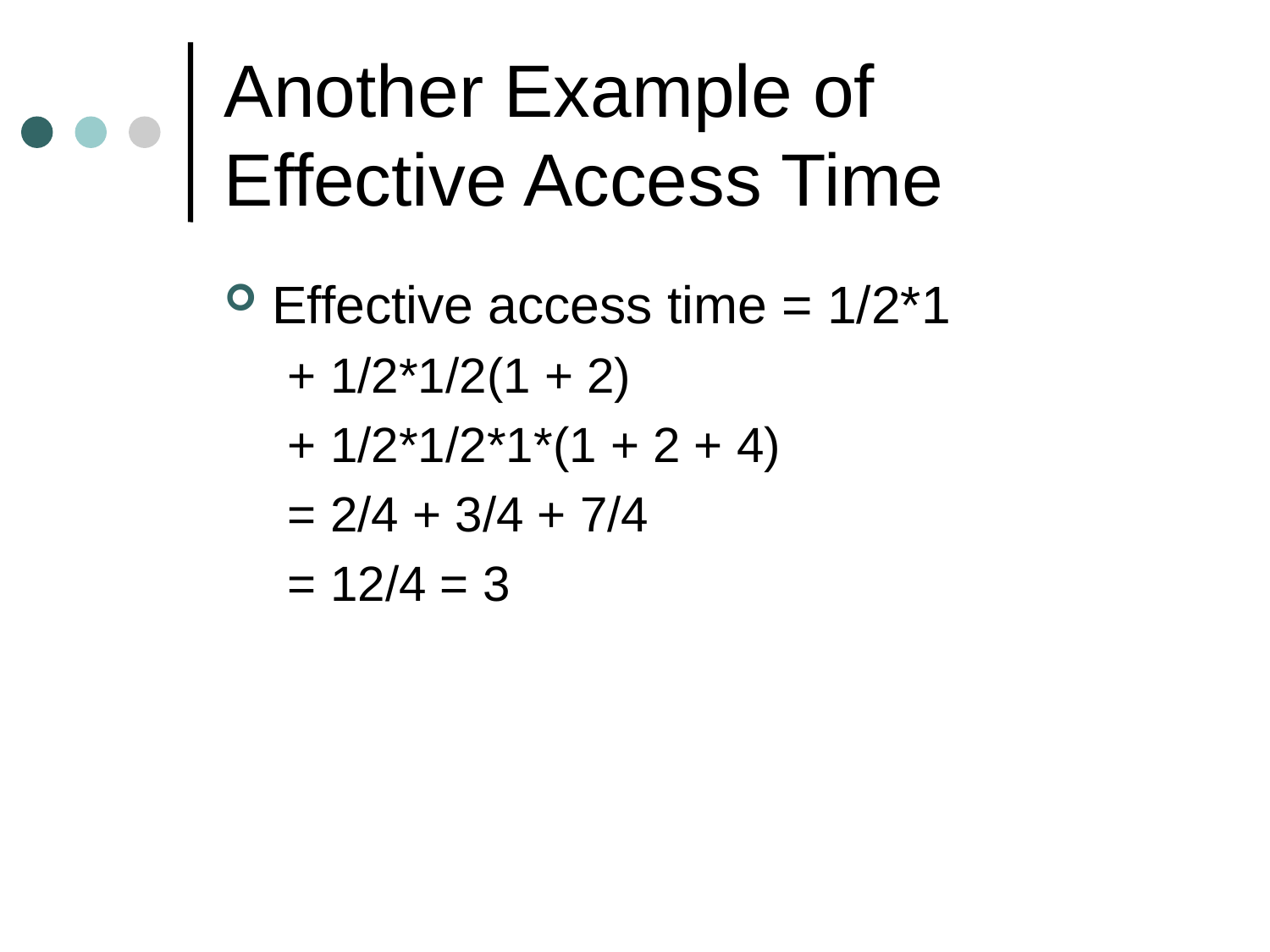

# Another Example of Effective Access Time
Effective access time = 1/2*1
+ 1/2*1/2(1 + 2)
+ 1/2*1/2*1*(1 + 2 + 4)
= 2/4 + 3/4 + 7/4
= 12/4 = 3